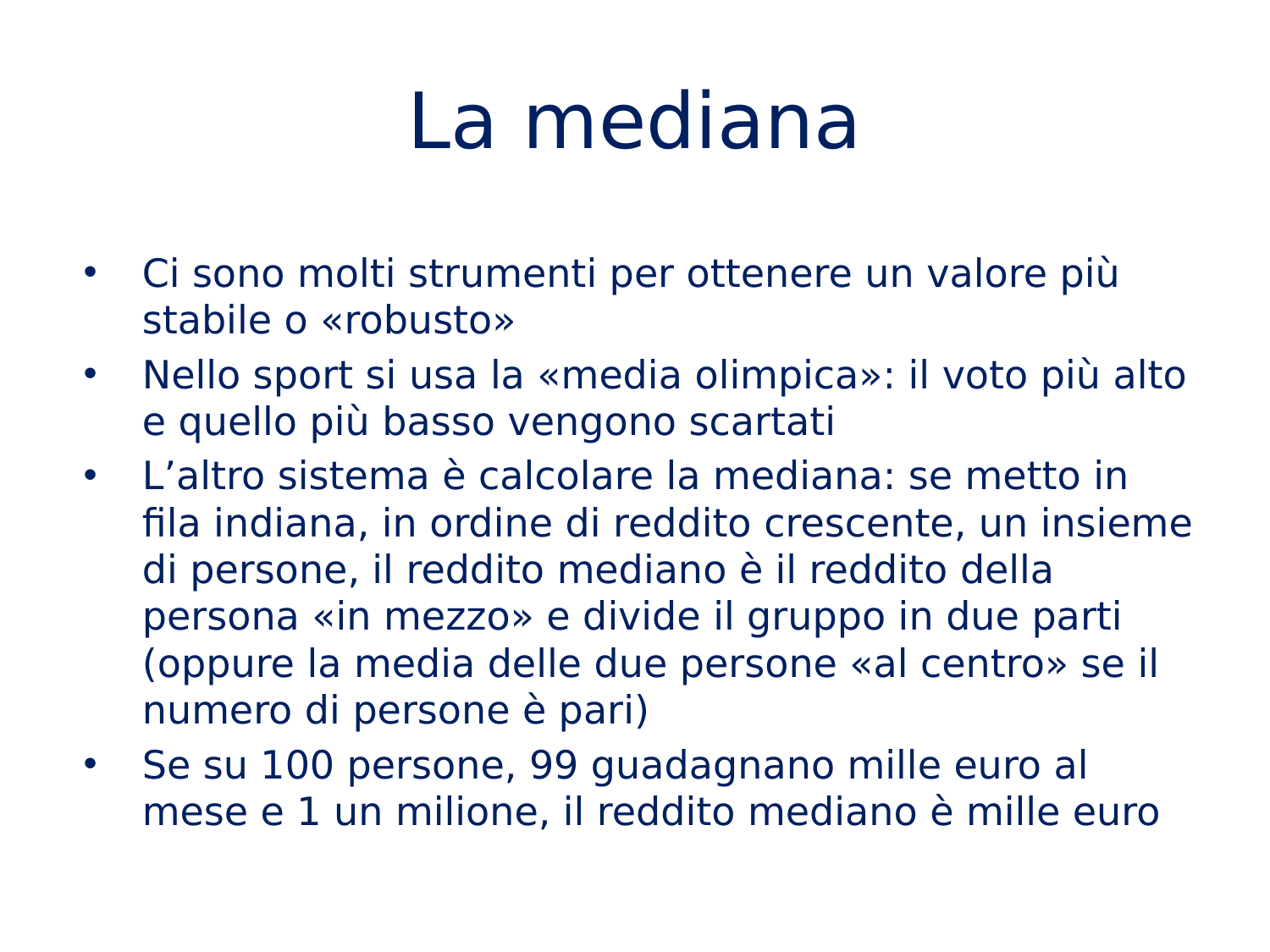

# La mediana
Ci sono molti strumenti per ottenere un valore più stabile o «robusto»
Nello sport si usa la «media olimpica»: il voto più alto e quello più basso vengono scartati
L’altro sistema è calcolare la mediana: se metto in fila indiana, in ordine di reddito crescente, un insieme di persone, il reddito mediano è il reddito della persona «in mezzo» e divide il gruppo in due parti (oppure la media delle due persone «al centro» se il numero di persone è pari)
Se su 100 persone, 99 guadagnano mille euro al mese e 1 un milione, il reddito mediano è mille euro